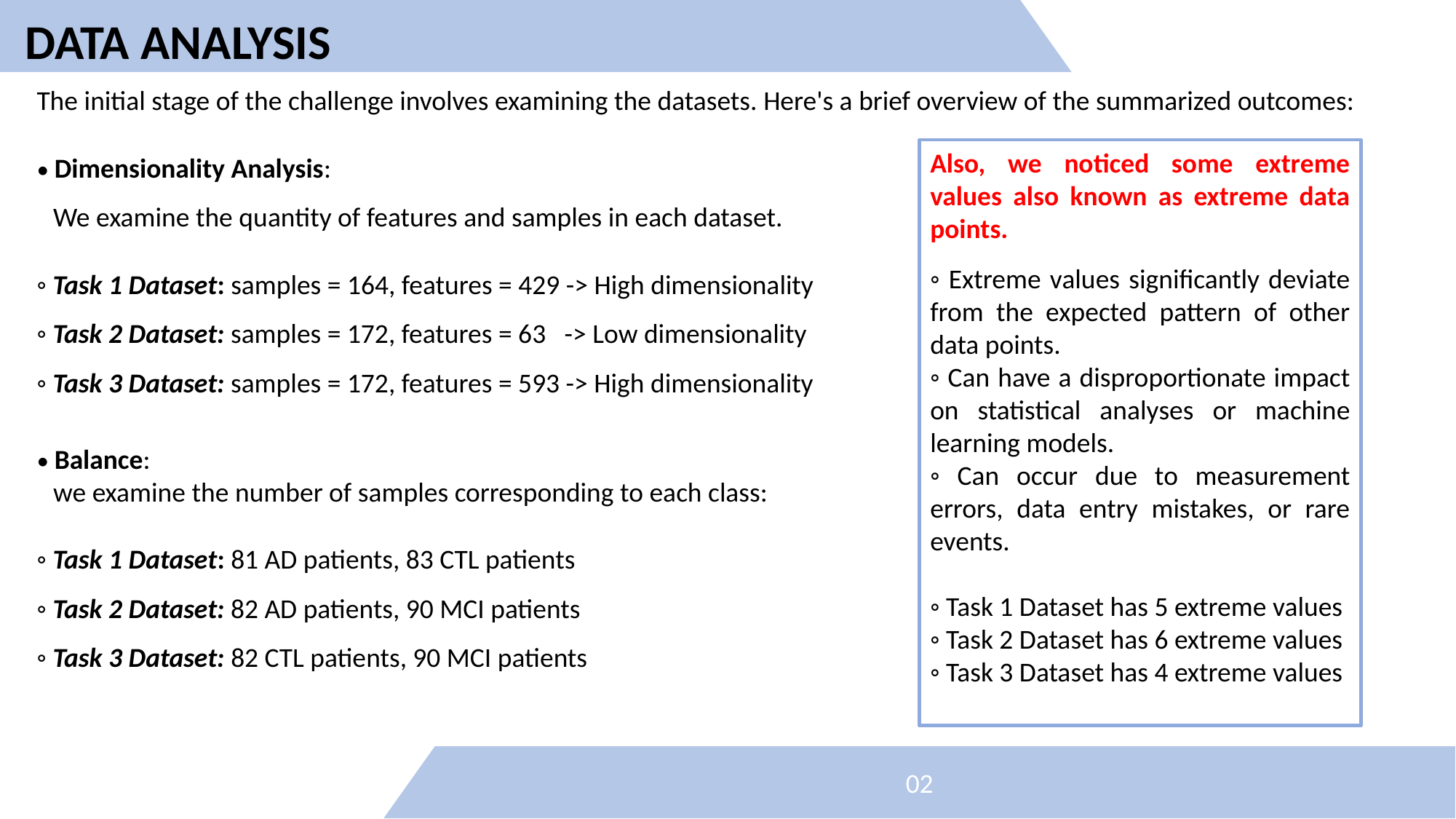

02
DATA ANALYSIS
The initial stage of the challenge involves examining the datasets. Here's a brief overview of the summarized outcomes:

• Dimensionality Analysis:
   We examine the quantity of features and samples in each dataset.

◦ Task 1 Dataset: samples = 164, features = 429 -> High dimensionality
◦ Task 2 Dataset: samples = 172, features = 63   -> Low dimensionality
◦ Task 3 Dataset: samples = 172, features = 593 -> High dimensionality

• Balance:
   we examine the number of samples corresponding to each class:

◦ Task 1 Dataset: 81 AD patients, 83 CTL patients
◦ Task 2 Dataset: 82 AD patients, 90 MCI patients
◦ Task 3 Dataset: 82 CTL patients, 90 MCI patients
Also, we noticed some extreme values also known as extreme data points.

◦ Extreme values significantly deviate from the expected pattern of other data points.
◦ Can have a disproportionate impact on statistical analyses or machine learning models.
◦ Can occur due to measurement errors, data entry mistakes, or rare events.

◦ Task 1 Dataset has 5 extreme values
◦ Task 2 Dataset has 6 extreme values
◦ Task 3 Dataset has 4 extreme values